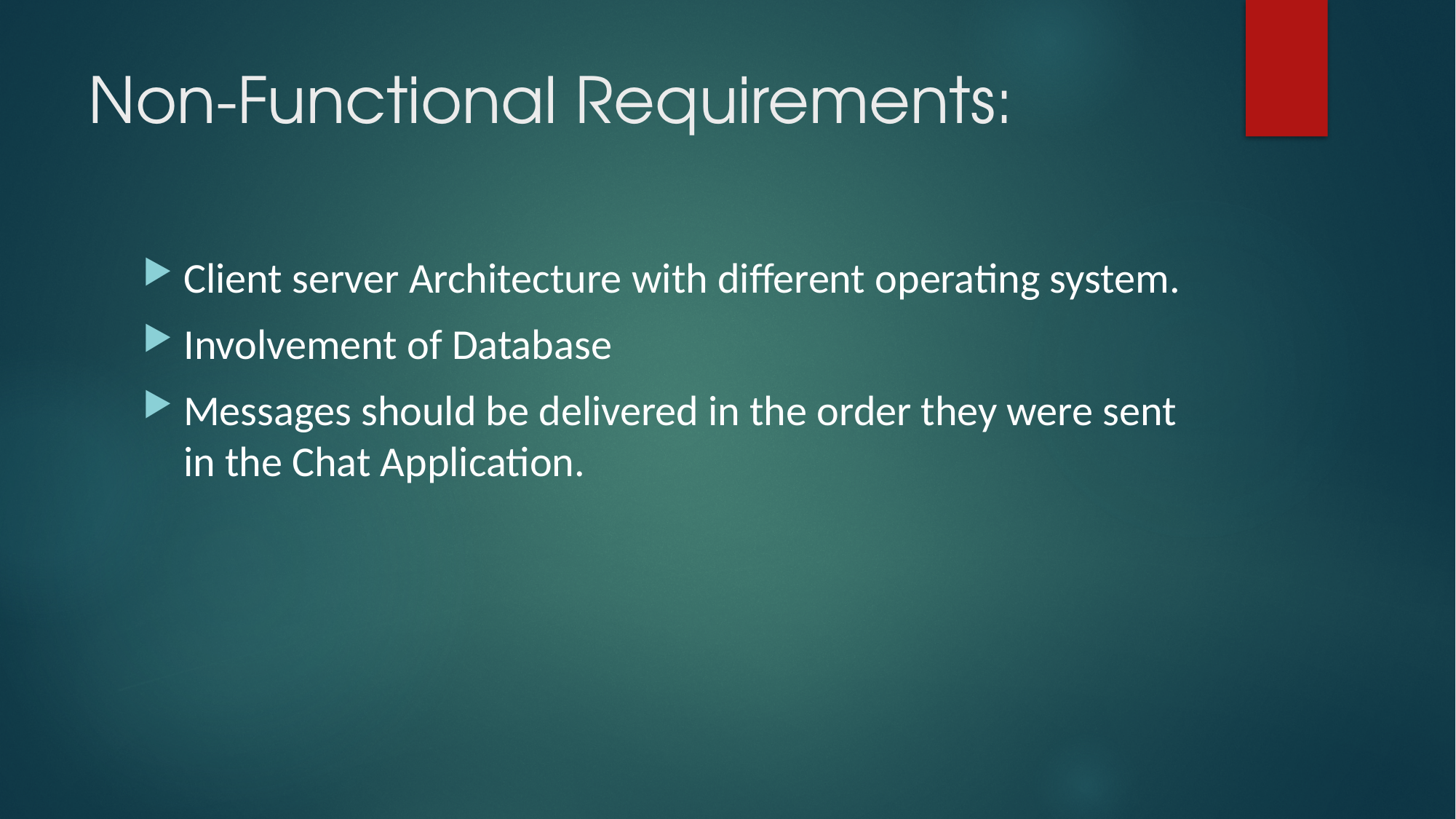

# Non-Functional Requirements:
Client server Architecture with different operating system.
Involvement of Database
Messages should be delivered in the order they were sent in the Chat Application.